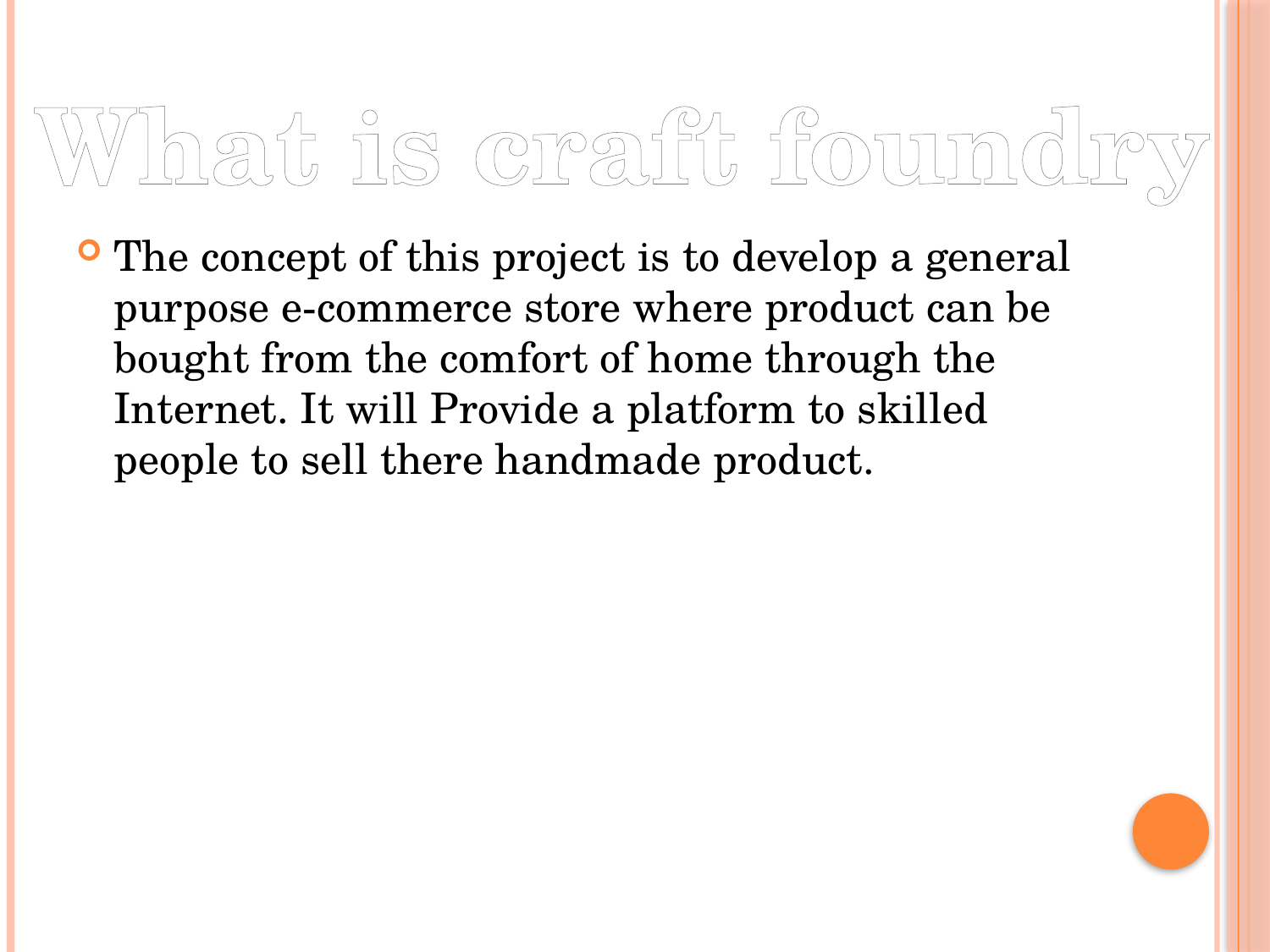

# What is craft foundry
The concept of this project is to develop a general purpose e-commerce store where product can be bought from the comfort of home through the Internet. It will Provide a platform to skilled people to sell there handmade product.